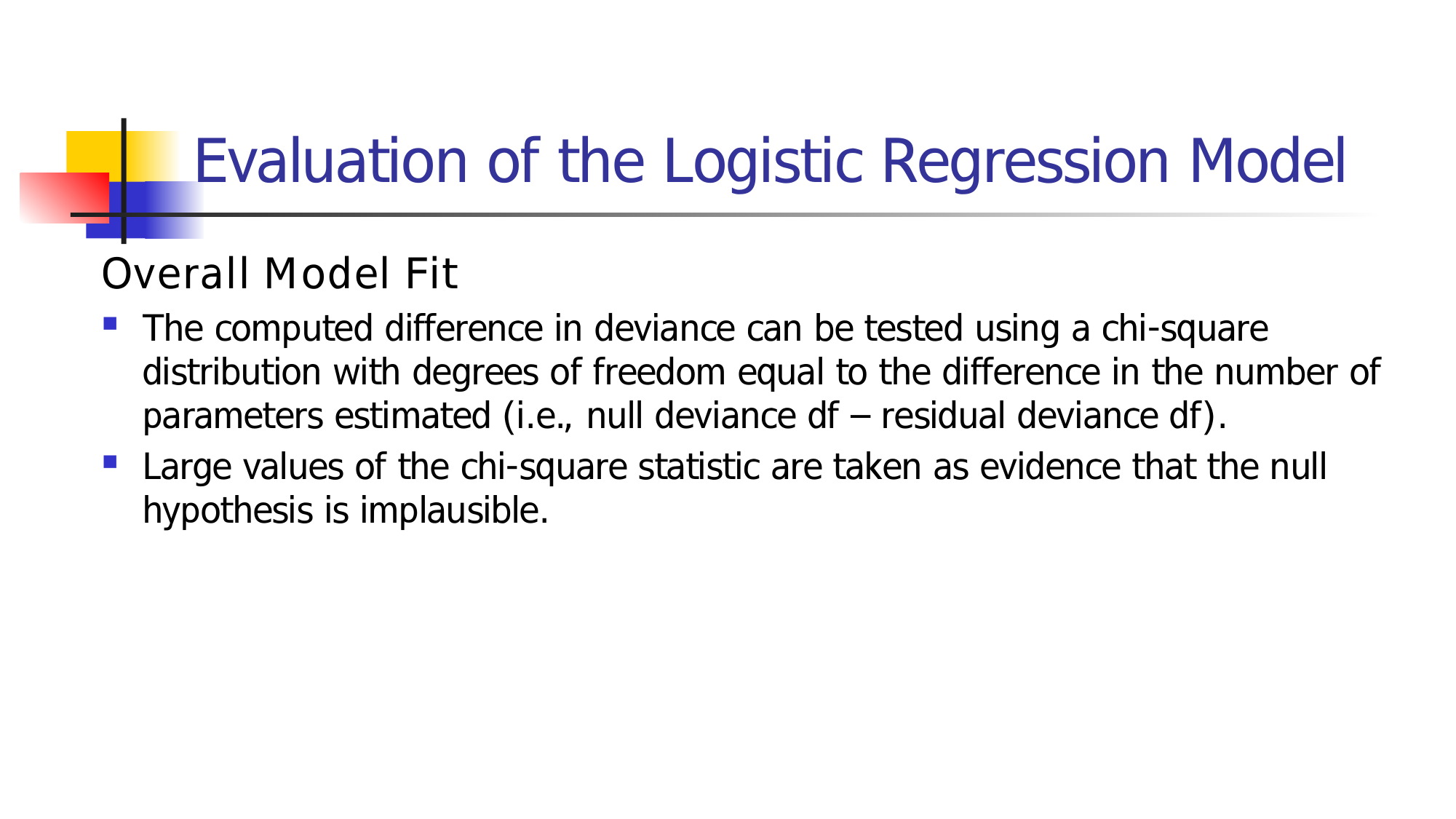

# Evaluation of the Logistic Regression Model
Overall Model Fit
The computed difference in deviance can be tested using a chi-square distribution with degrees of freedom equal to the difference in the number of parameters estimated (i.e., null deviance df – residual deviance df).
Large values of the chi-square statistic are taken as evidence that the null hypothesis is implausible.